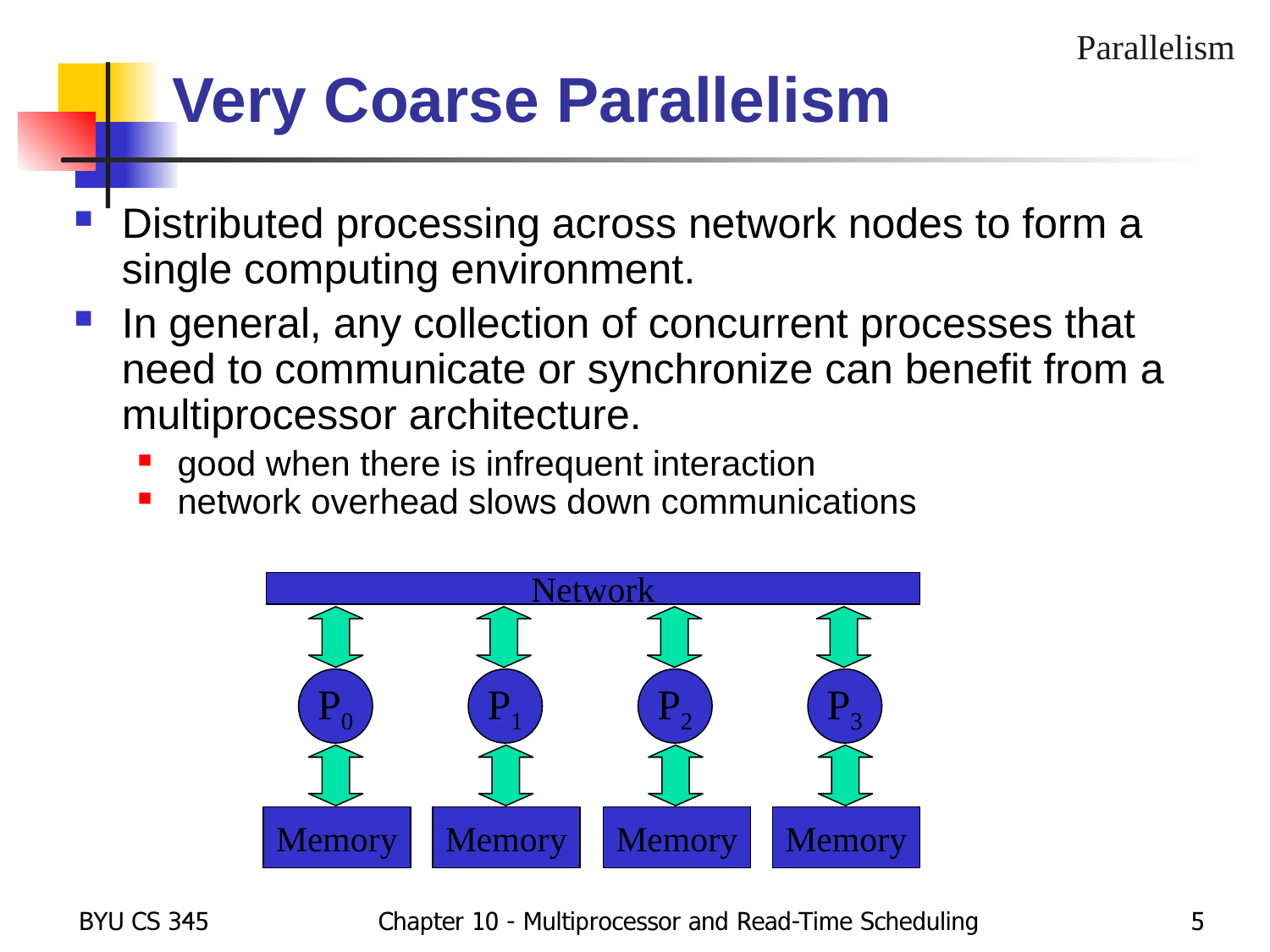

Parallelism
Very Coarse Parallelism
Distributed processing across network nodes to form a single computing environment.
In general, any collection of concurrent processes that need to communicate or synchronize can benefit from a multiprocessor architecture.
good when there is infrequent interaction
network overhead slows down communications
Network

P0
P1

P2

P3

Memory
Memory
Memory
Memory
BYU CS 345
Chapter 10 - Multiprocessor and Read-Time Scheduling
5